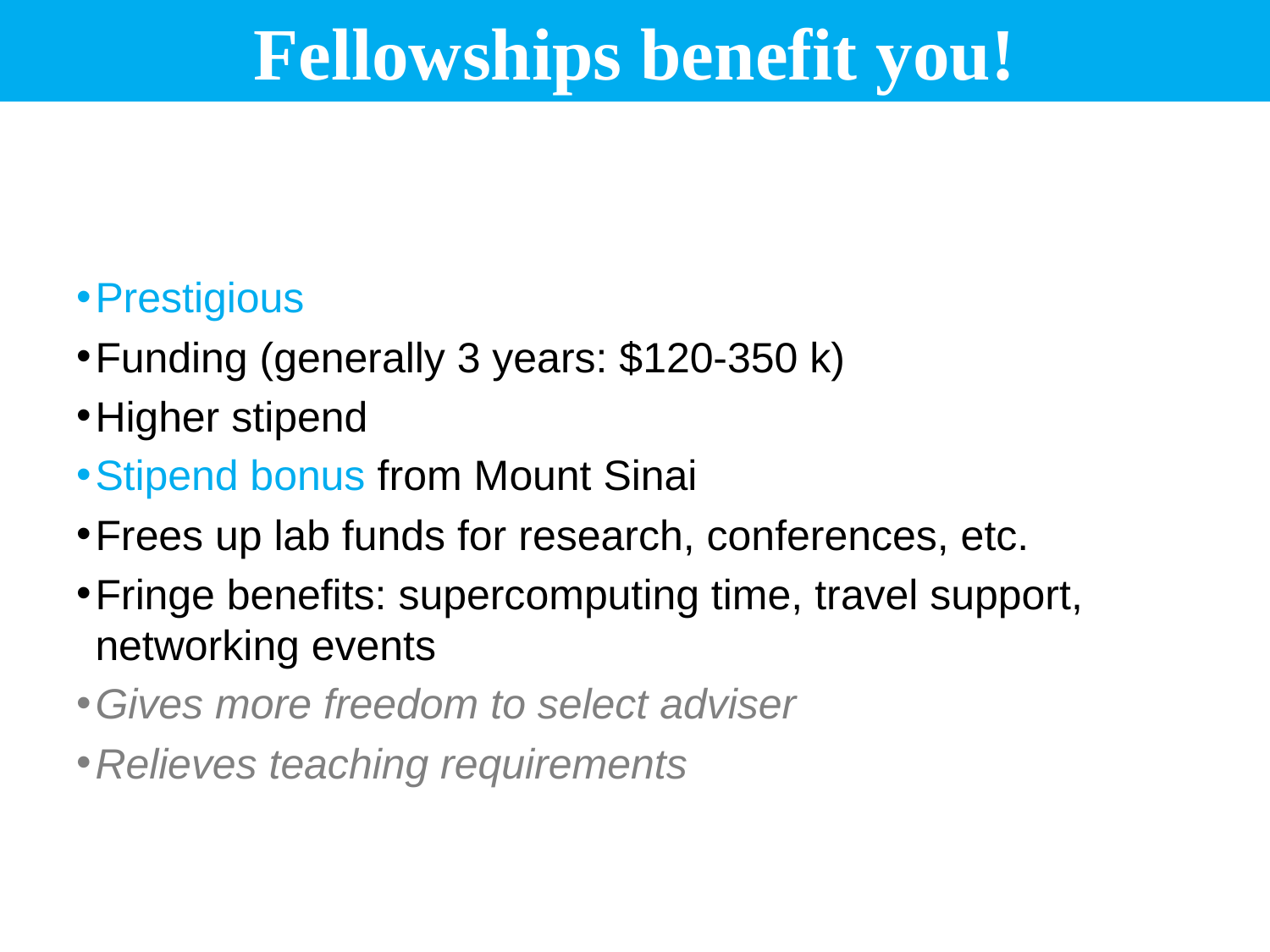

# Fellowships benefit you!
Prestigious
Funding (generally 3 years: $120-350 k)
Higher stipend
Stipend bonus from Mount Sinai
Frees up lab funds for research, conferences, etc.
Fringe benefits: supercomputing time, travel support, networking events
Gives more freedom to select adviser
Relieves teaching requirements